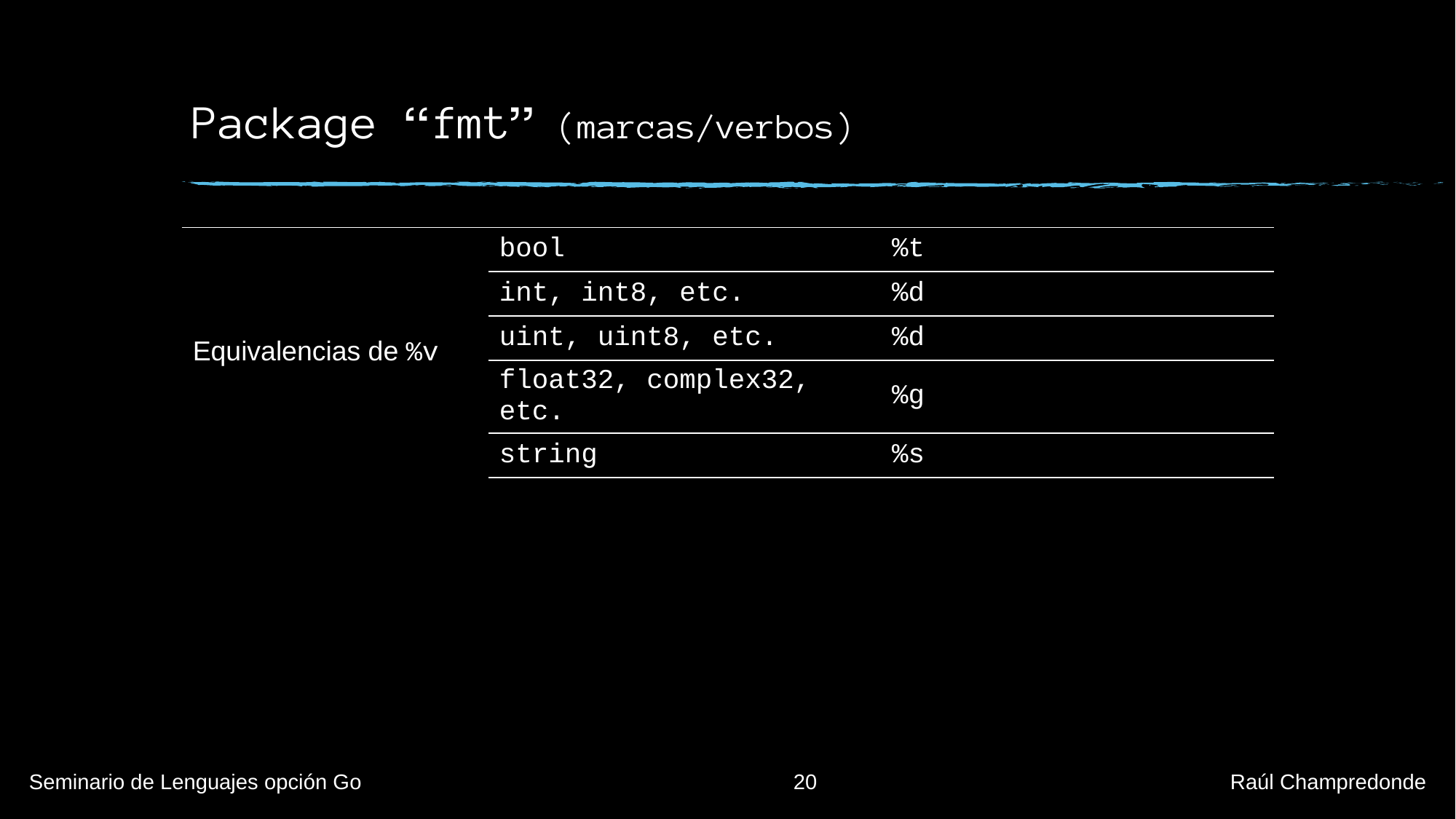

# Package “fmt” (marcas/verbos)
| Equivalencias de %v | bool | %t |
| --- | --- | --- |
|  | int, int8, etc. | %d |
|  | uint, uint8, etc. | %d |
|  | float32, complex32, etc. | %g |
|  | string | %s |
Seminario de Lenguajes opción Go				20				Raúl Champredonde